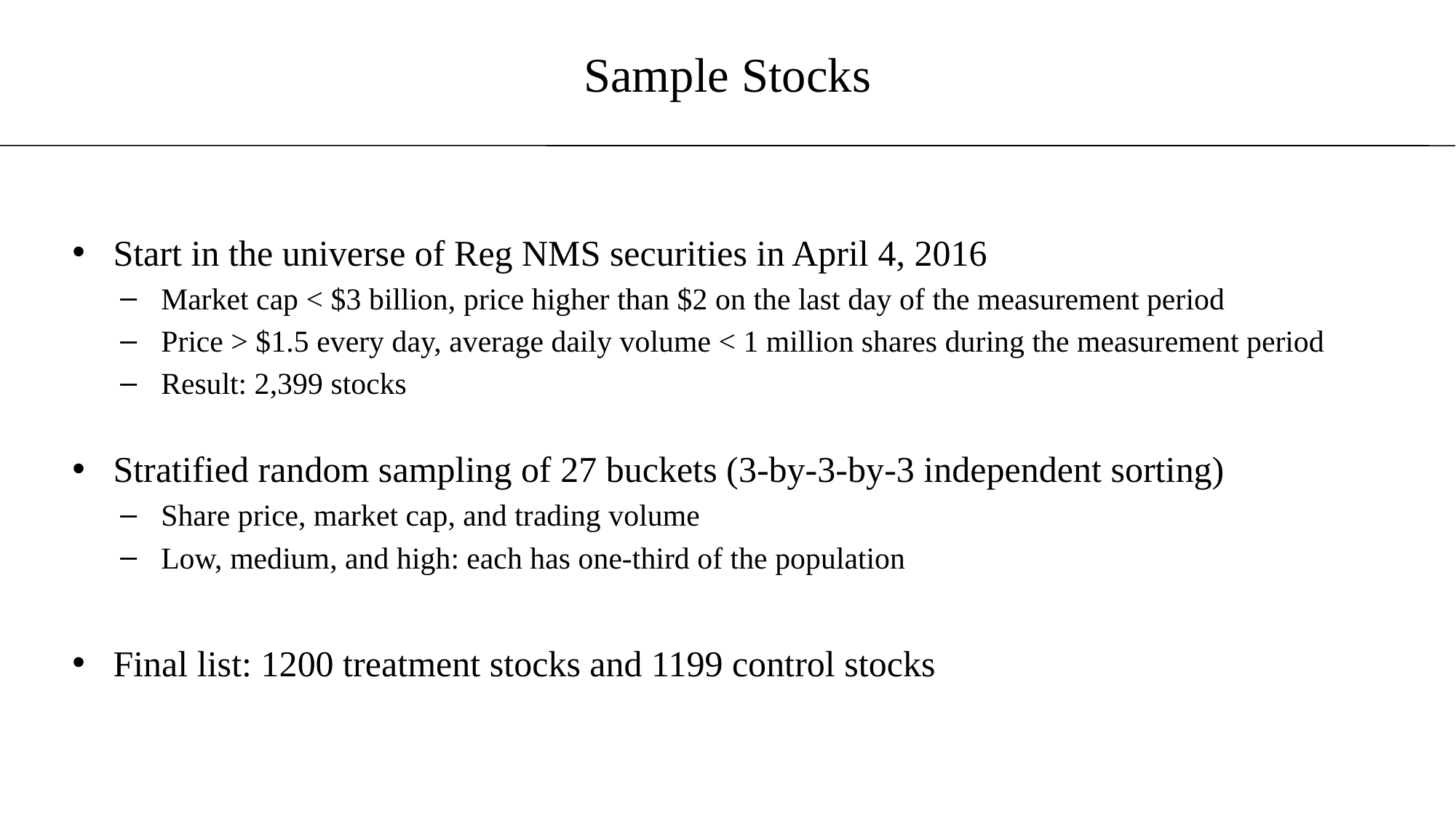

Sample Stocks

Start in the universe of Reg NMS securities in April 4, 2016
Market cap < $3 billion, price higher than $2 on the last day of the measurement period
Price > $1.5 every day, average daily volume < 1 million shares during the measurement period
Result: 2,399 stocks

Stratified random sampling of 27 buckets (3-by-3-by-3 independent sorting)
Share price, market cap, and trading volume
Low, medium, and high: each has one-third of the population

Final list: 1200 treatment stocks and 1199 control stocks